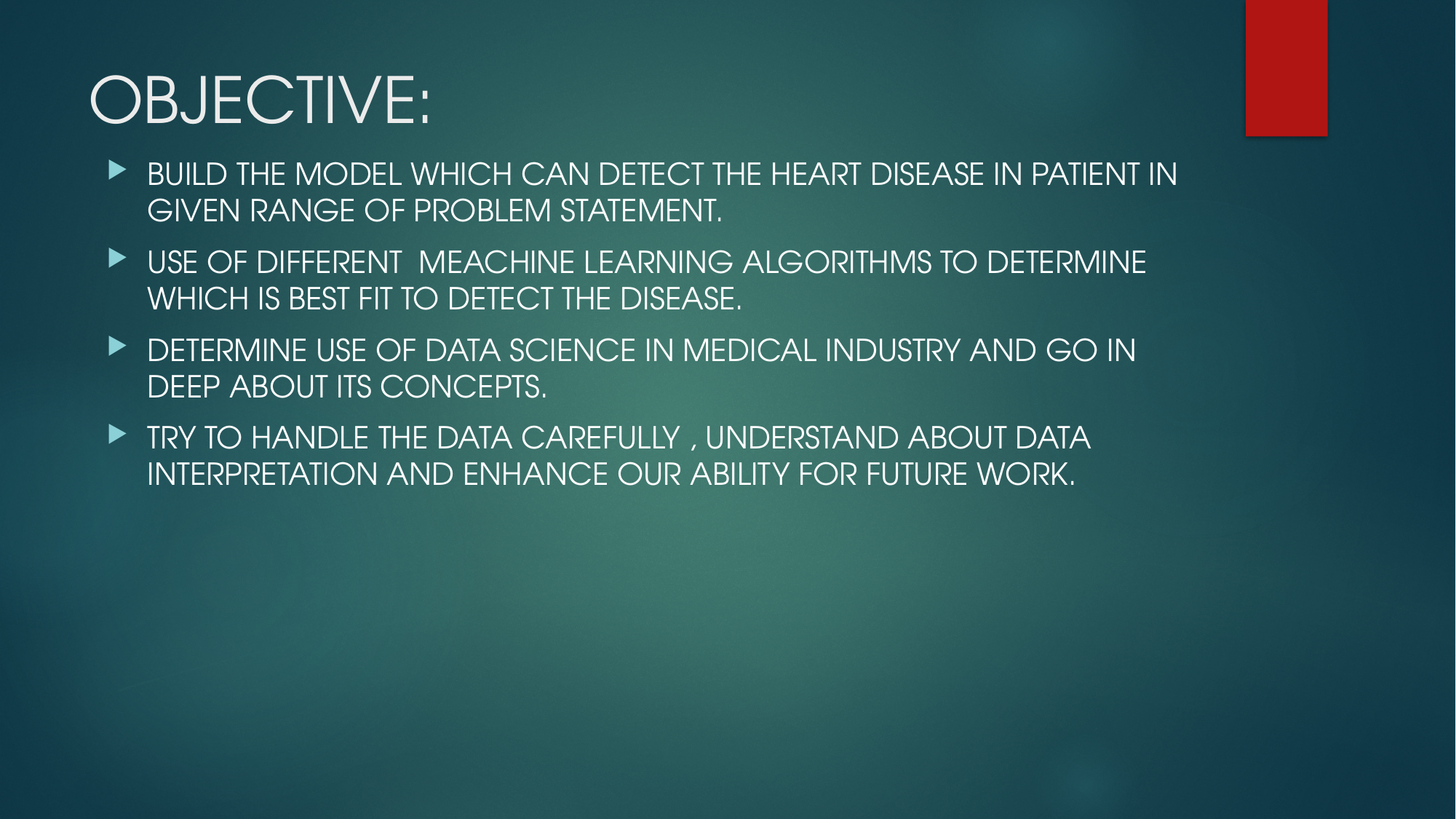

# OBJECTIVE:
BUILD THE MODEL WHICH CAN DETECT THE HEART DISEASE IN PATIENT IN GIVEN RANGE OF PROBLEM STATEMENT.
USE OF DIFFERENT  MEACHINE LEARNING ALGORITHMS TO DETERMINE WHICH IS BEST FIT TO DETECT THE DISEASE.
DETERMINE USE OF DATA SCIENCE IN MEDICAL INDUSTRY AND GO IN DEEP ABOUT ITS CONCEPTS.
TRY TO HANDLE THE DATA CAREFULLY , UNDERSTAND ABOUT DATA INTERPRETATION AND ENHANCE OUR ABILITY FOR FUTURE WORK.